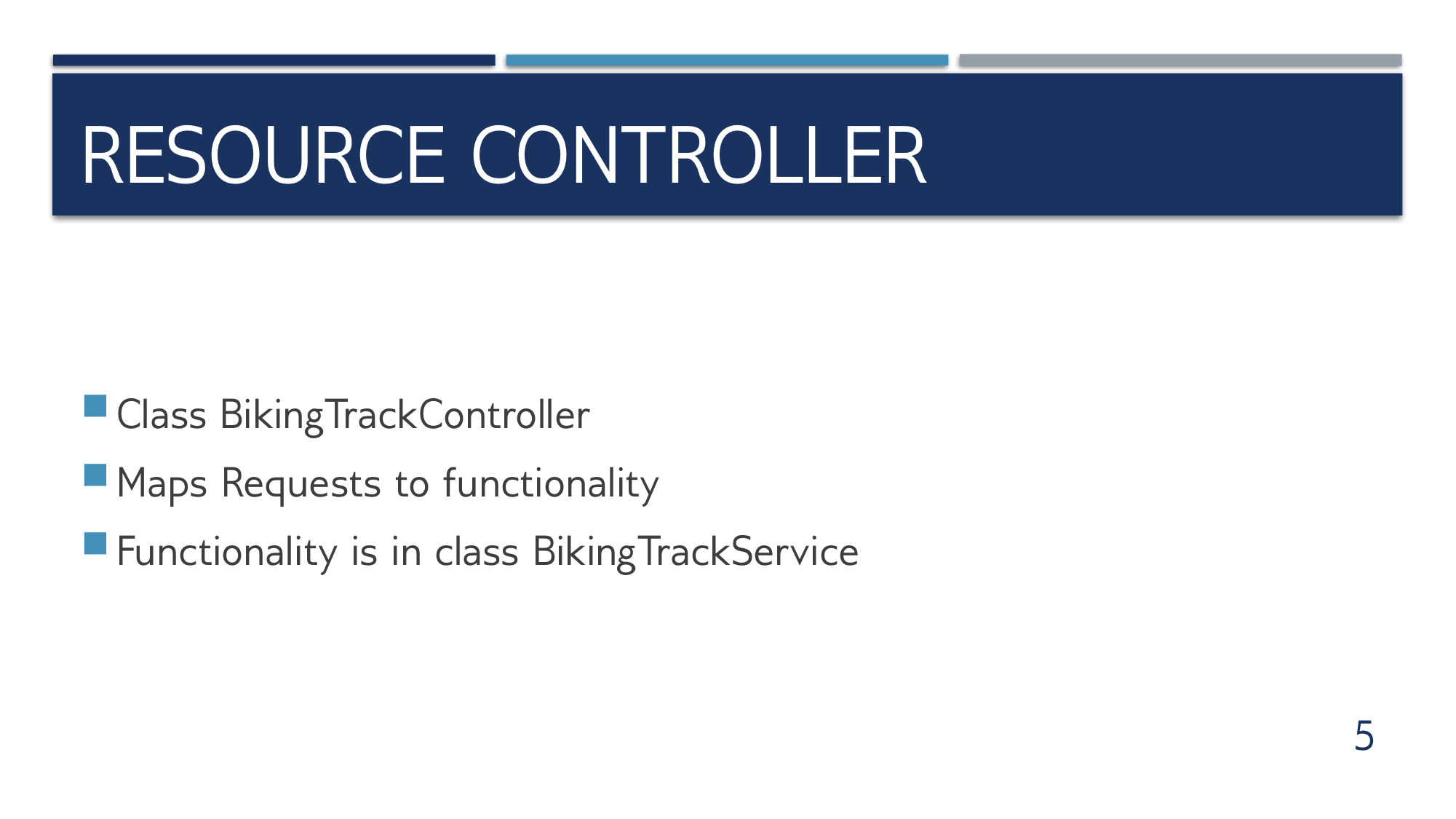

# Resource Controller
Class BikingTrackController
Maps Requests to functionality
Functionality is in class BikingTrackService
5